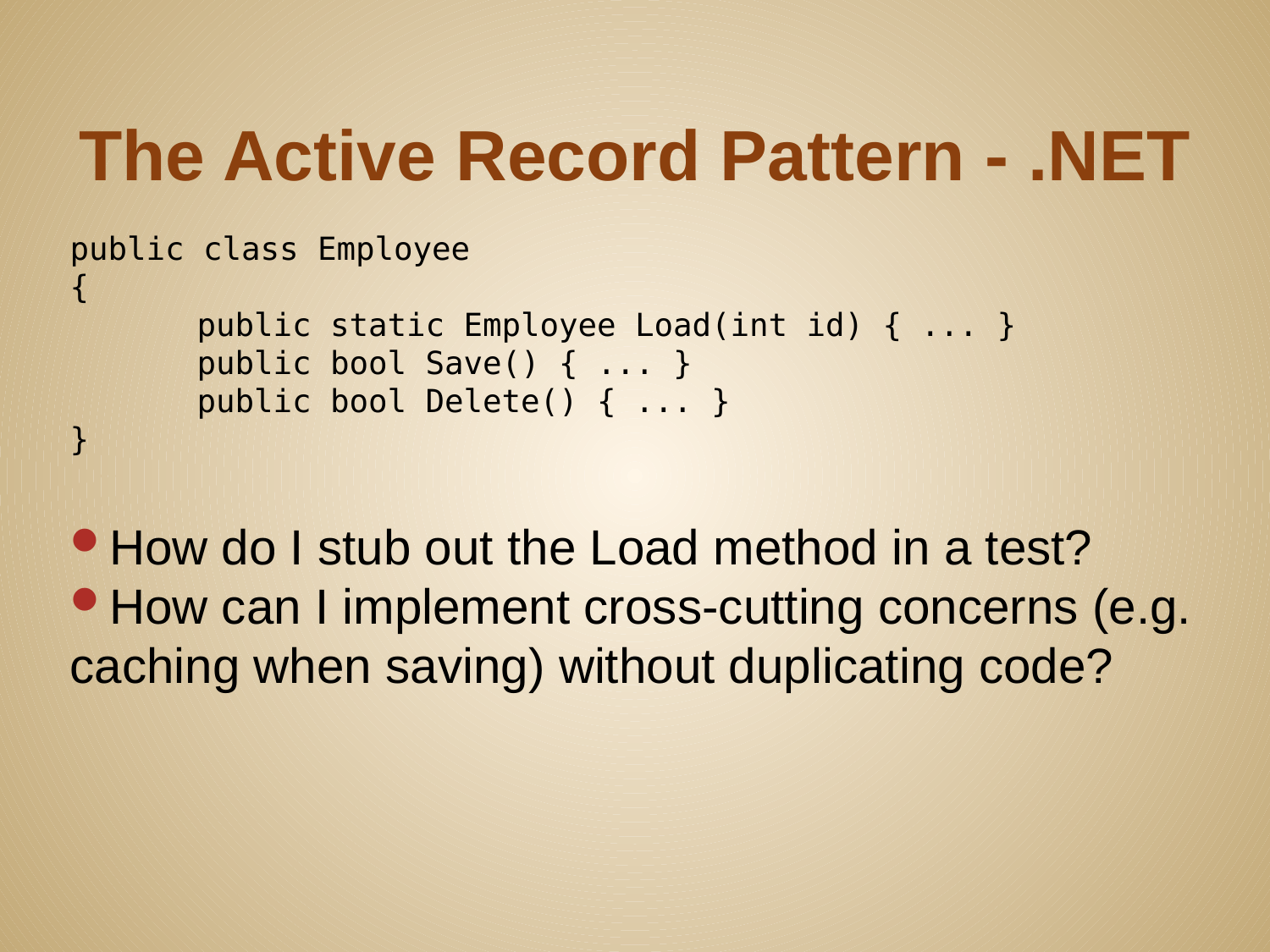

# The Active Record Pattern - .NET
public class Employee
{
	public static Employee Load(int id) { ... }
	public bool Save() { ... }
	public bool Delete() { ... }
}

How do I stub out the Load method in a test?
How can I implement cross-cutting concerns (e.g. caching when saving) without duplicating code?